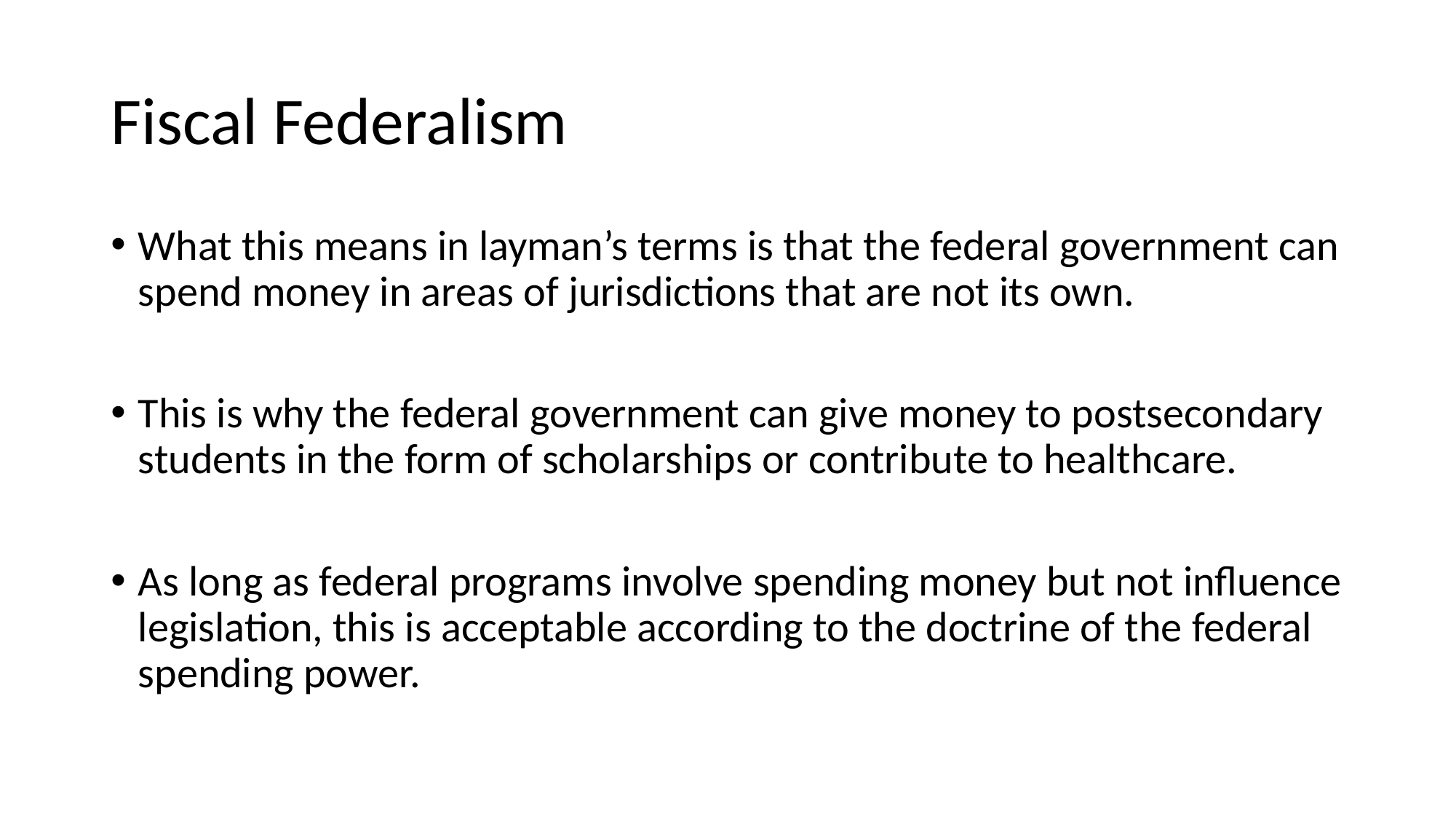

# Fiscal Federalism
What this means in layman’s terms is that the federal government can spend money in areas of jurisdictions that are not its own.

This is why the federal government can give money to postsecondary students in the form of scholarships or contribute to healthcare.

As long as federal programs involve spending money but not influence legislation, this is acceptable according to the doctrine of the federal spending power.